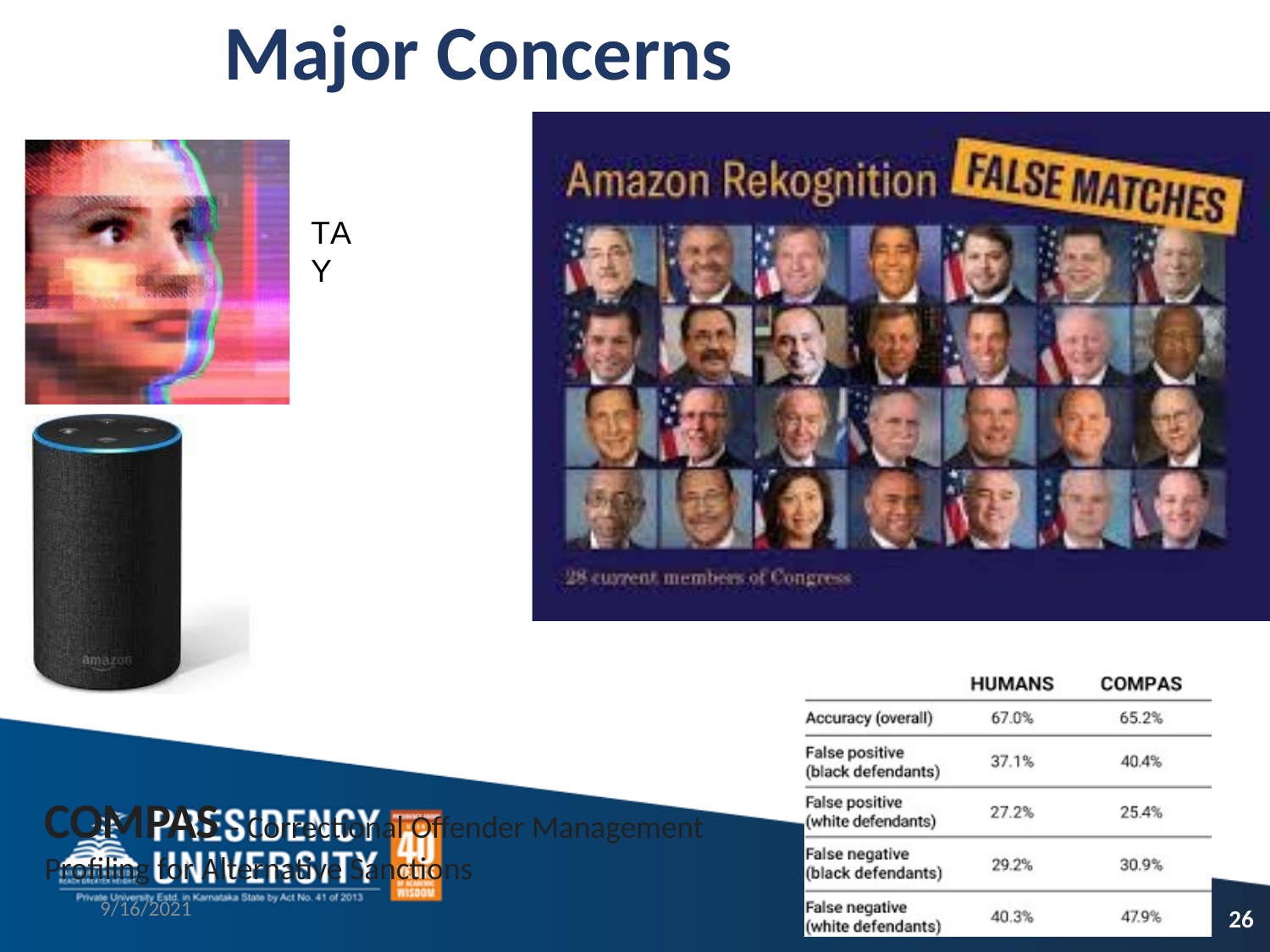

# Major Concerns

TAY

COMPAS - Correctional Offender Management  Profiling for Alternative Sanctions
9/16/2021
26